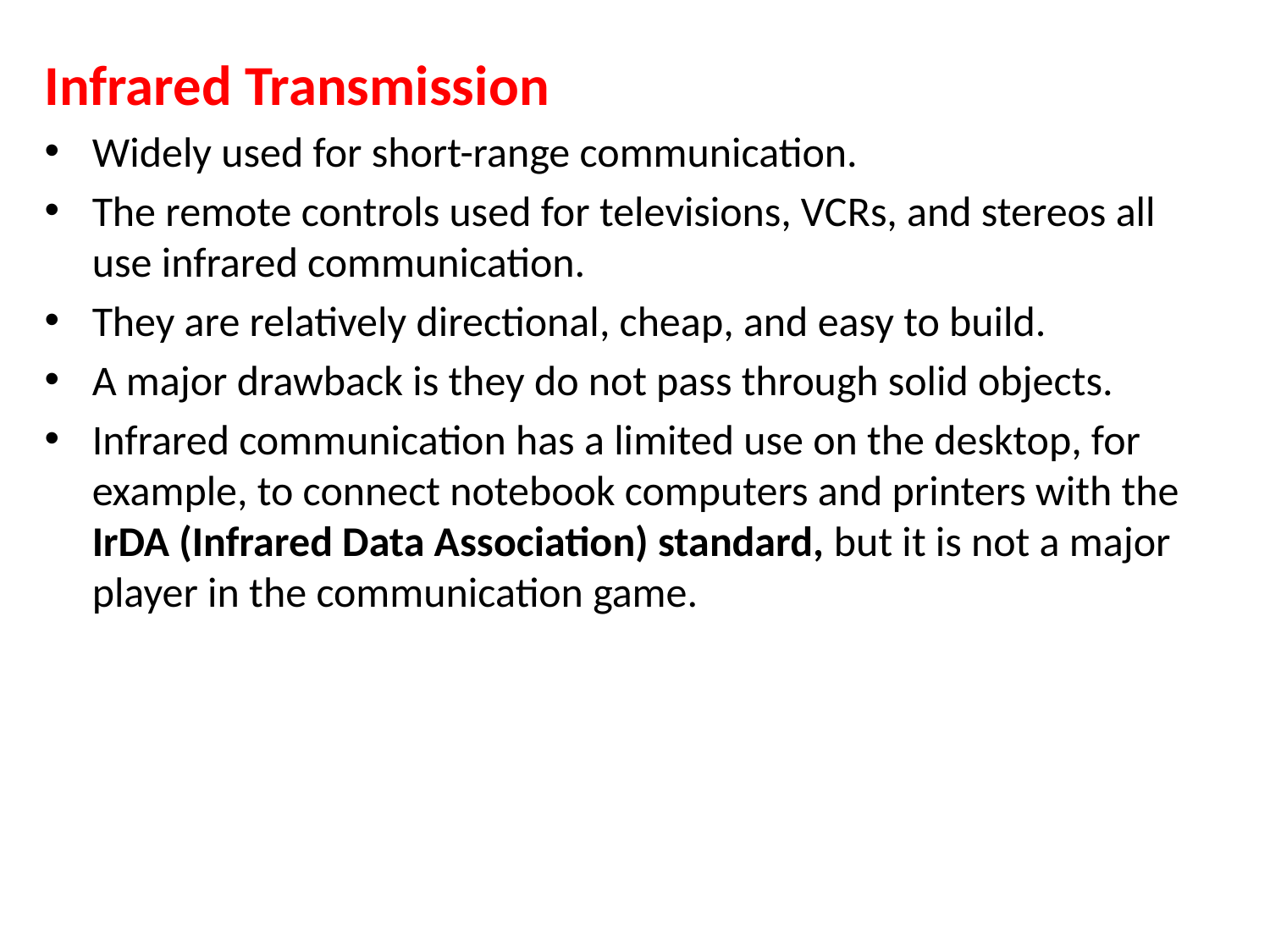

Infrared Transmission
Widely used for short-range communication.
The remote controls used for televisions, VCRs, and stereos all use infrared communication.
They are relatively directional, cheap, and easy to build.
A major drawback is they do not pass through solid objects.
Infrared communication has a limited use on the desktop, for example, to connect notebook computers and printers with the IrDA (Infrared Data Association) standard, but it is not a major player in the communication game.